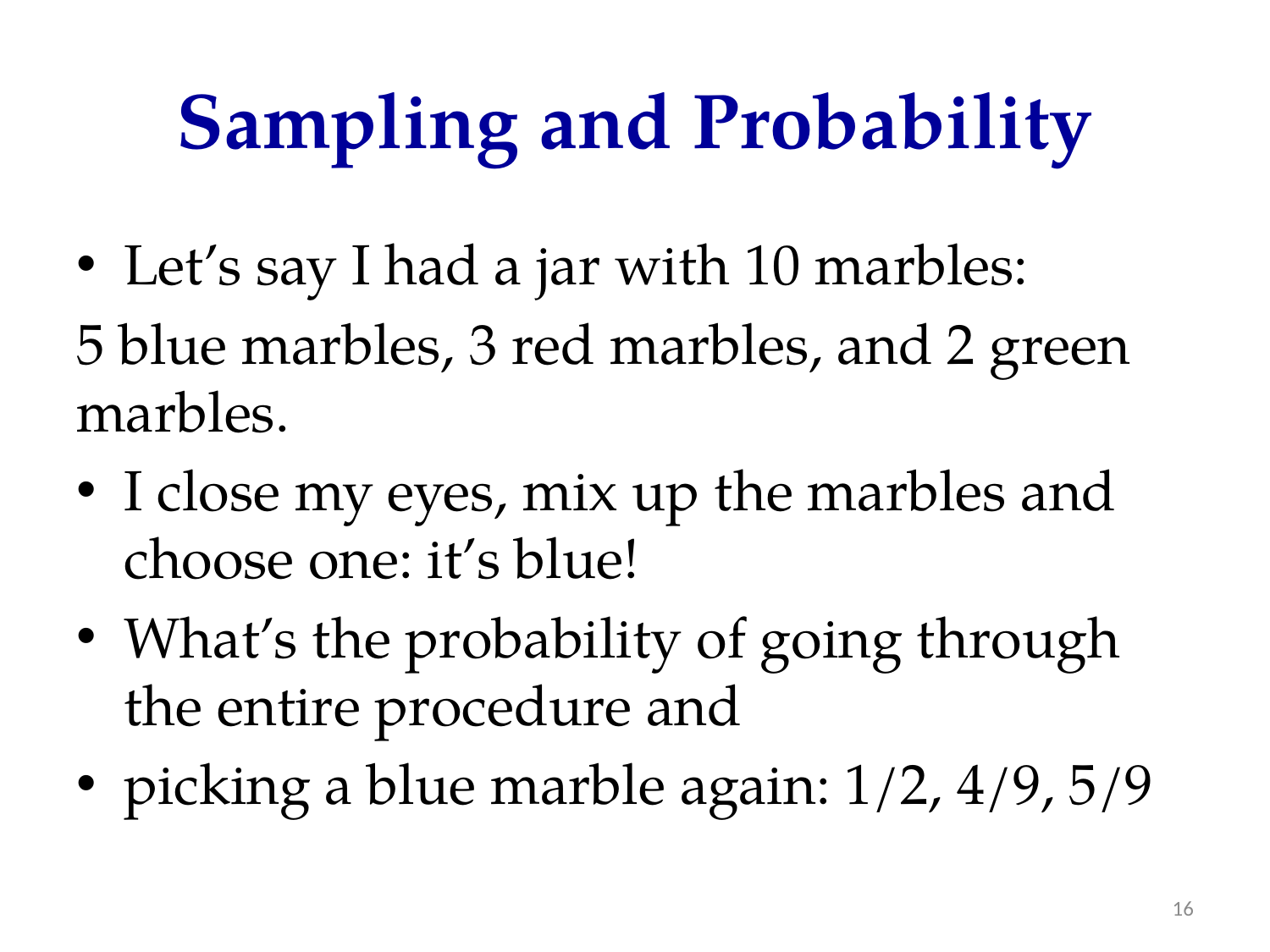

# Sampling and Probability
Let’s say I had a jar with 10 marbles:
5 blue marbles, 3 red marbles, and 2 green marbles.
I close my eyes, mix up the marbles and choose one: it’s blue!
What’s the probability of going through the entire procedure and
picking a blue marble again: 1/2, 4/9, 5/9
16